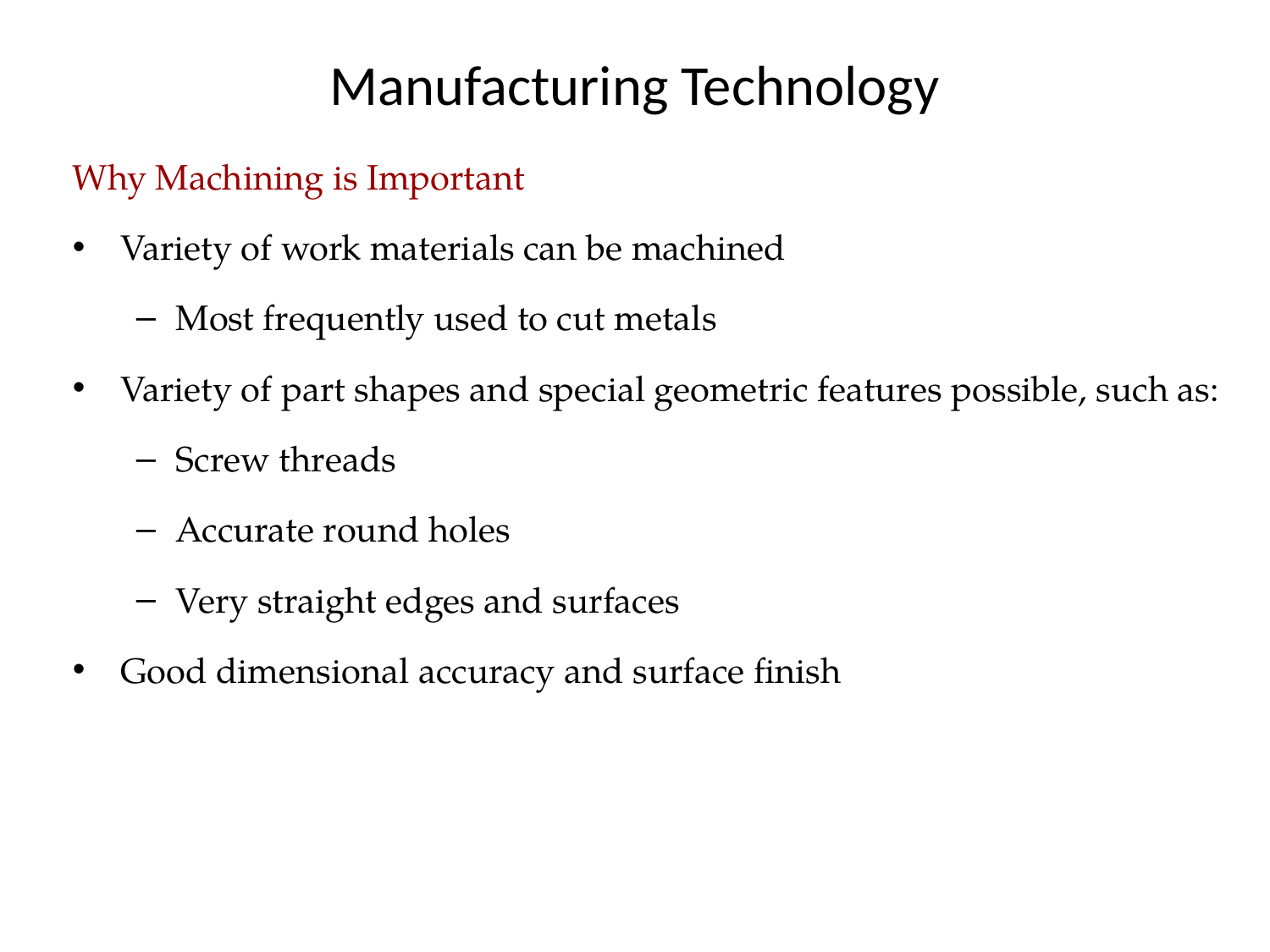

# Manufacturing Technology
Why Machining is Important
Variety of work materials can be machined
Most frequently used to cut metals
Variety of part shapes and special geometric features possible, such as:
Screw threads
Accurate round holes
Very straight edges and surfaces
Good dimensional accuracy and surface finish